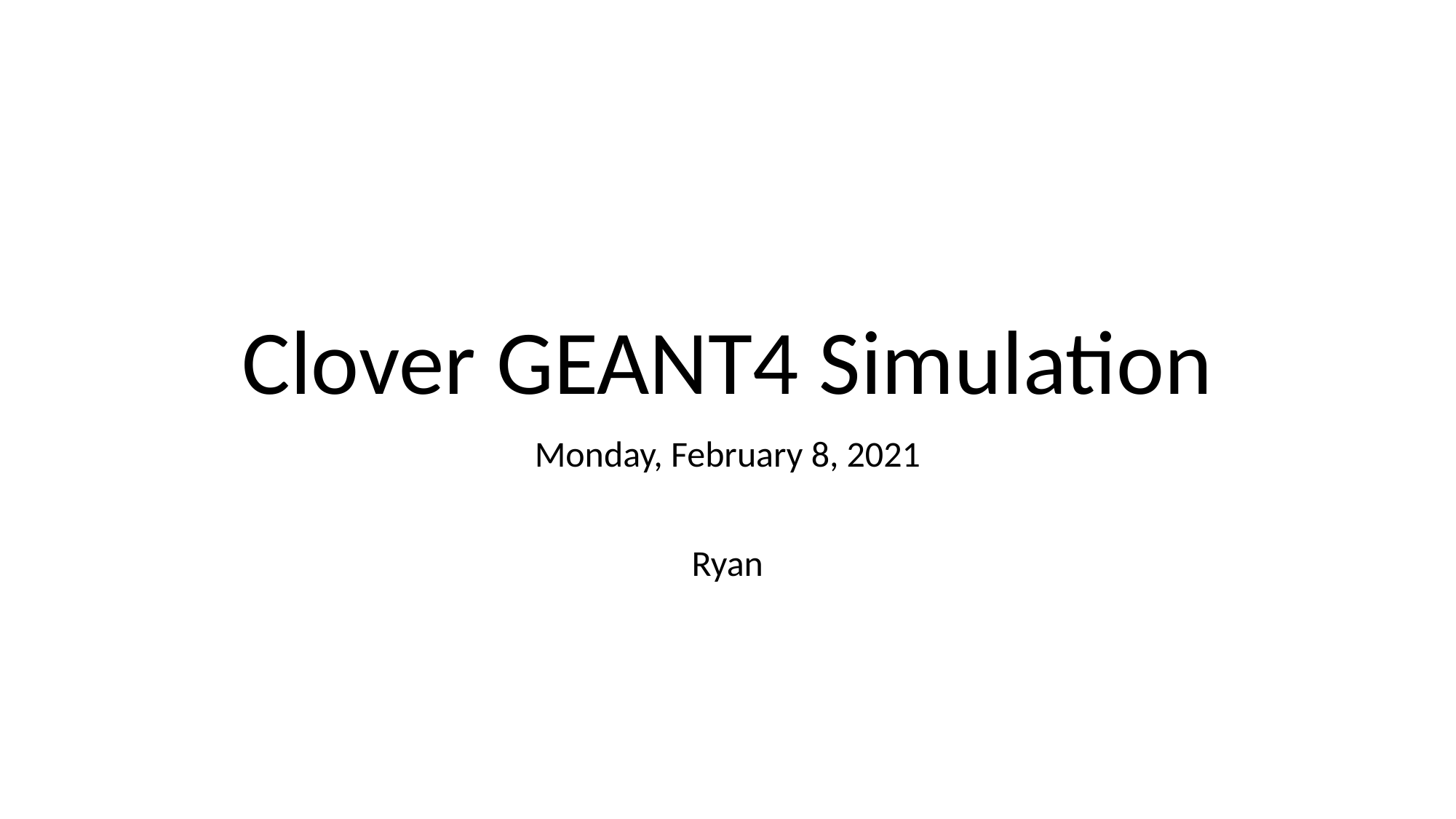

# Clover GEANT4 Simulation
Monday, February 8, 2021

Ryan